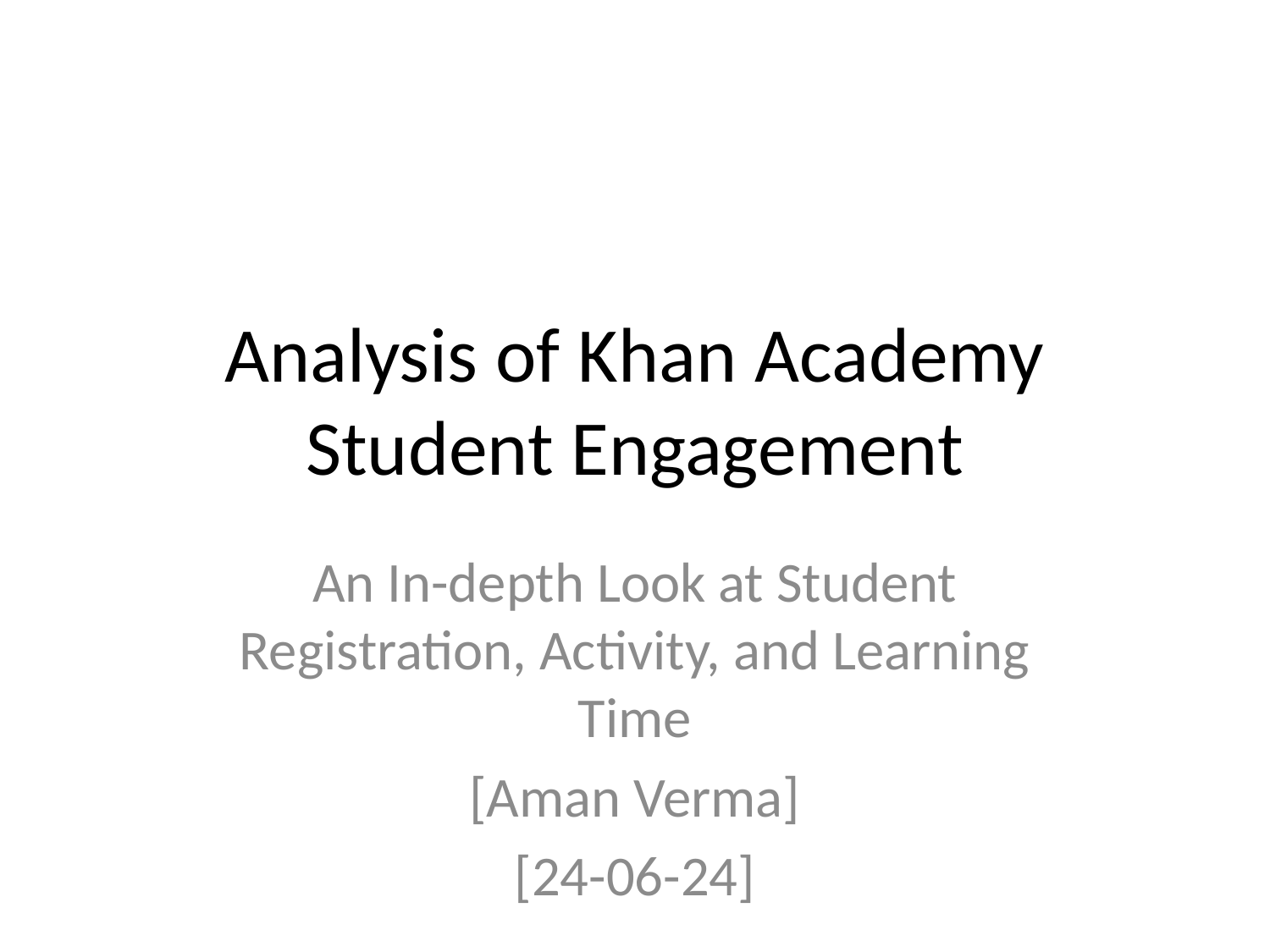

# Analysis of Khan Academy Student Engagement
An In-depth Look at Student Registration, Activity, and Learning Time
[Aman Verma]
[24-06-24]